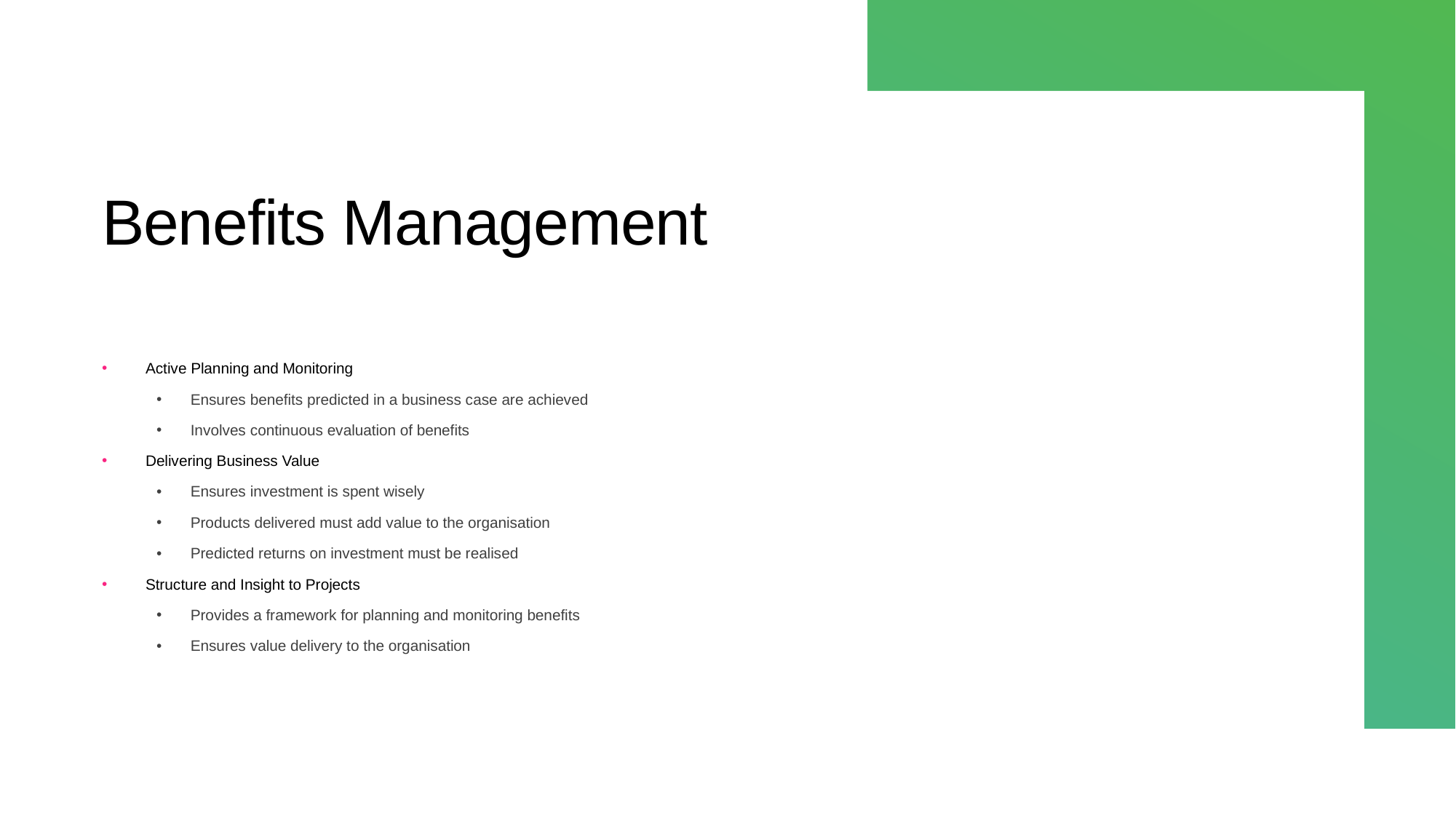

# Benefits Management
Active Planning and Monitoring
Ensures benefits predicted in a business case are achieved
Involves continuous evaluation of benefits
Delivering Business Value
Ensures investment is spent wisely
Products delivered must add value to the organisation
Predicted returns on investment must be realised
Structure and Insight to Projects
Provides a framework for planning and monitoring benefits
Ensures value delivery to the organisation